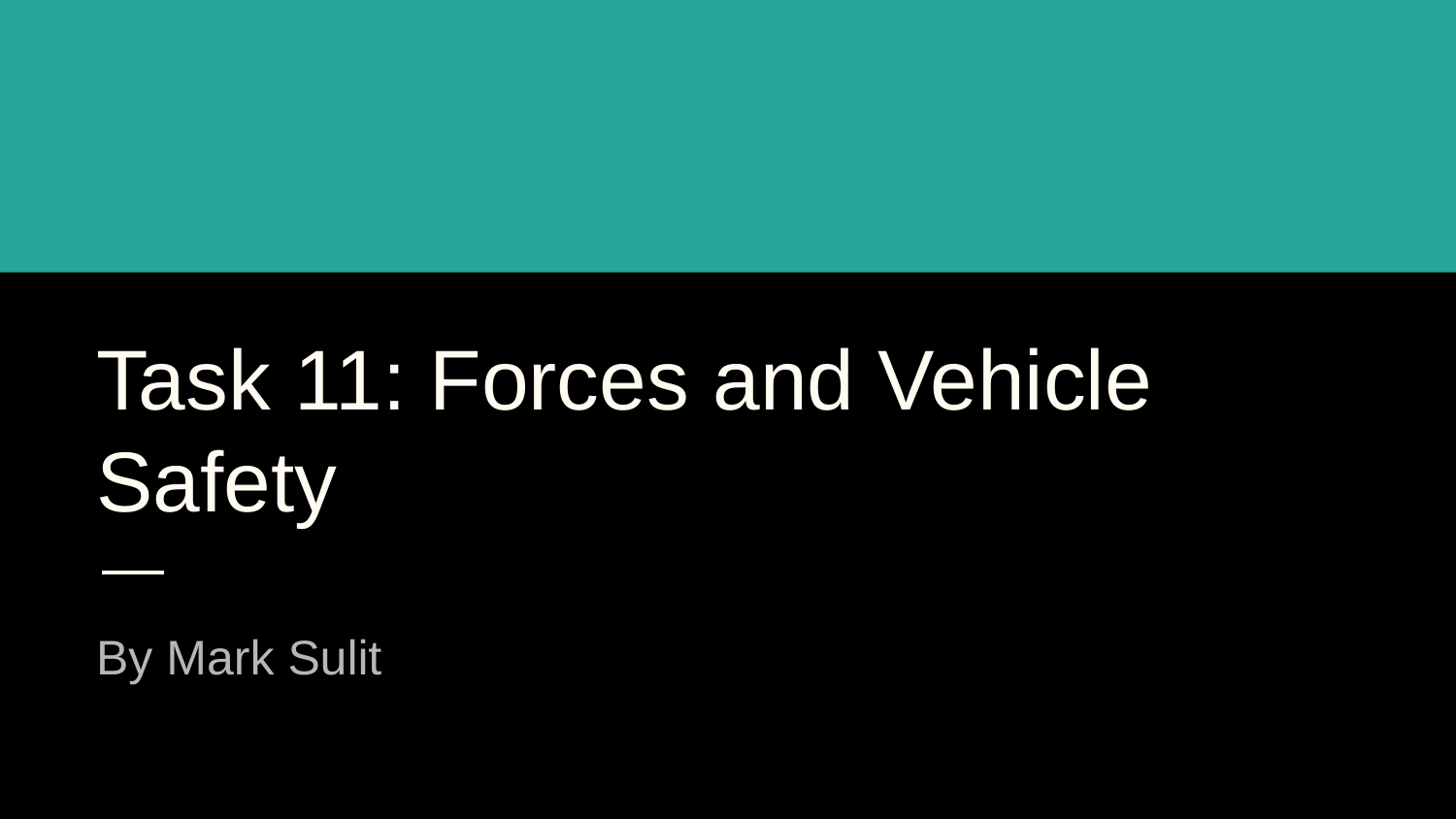

# Task 11: Forces and Vehicle Safety
By Mark Sulit